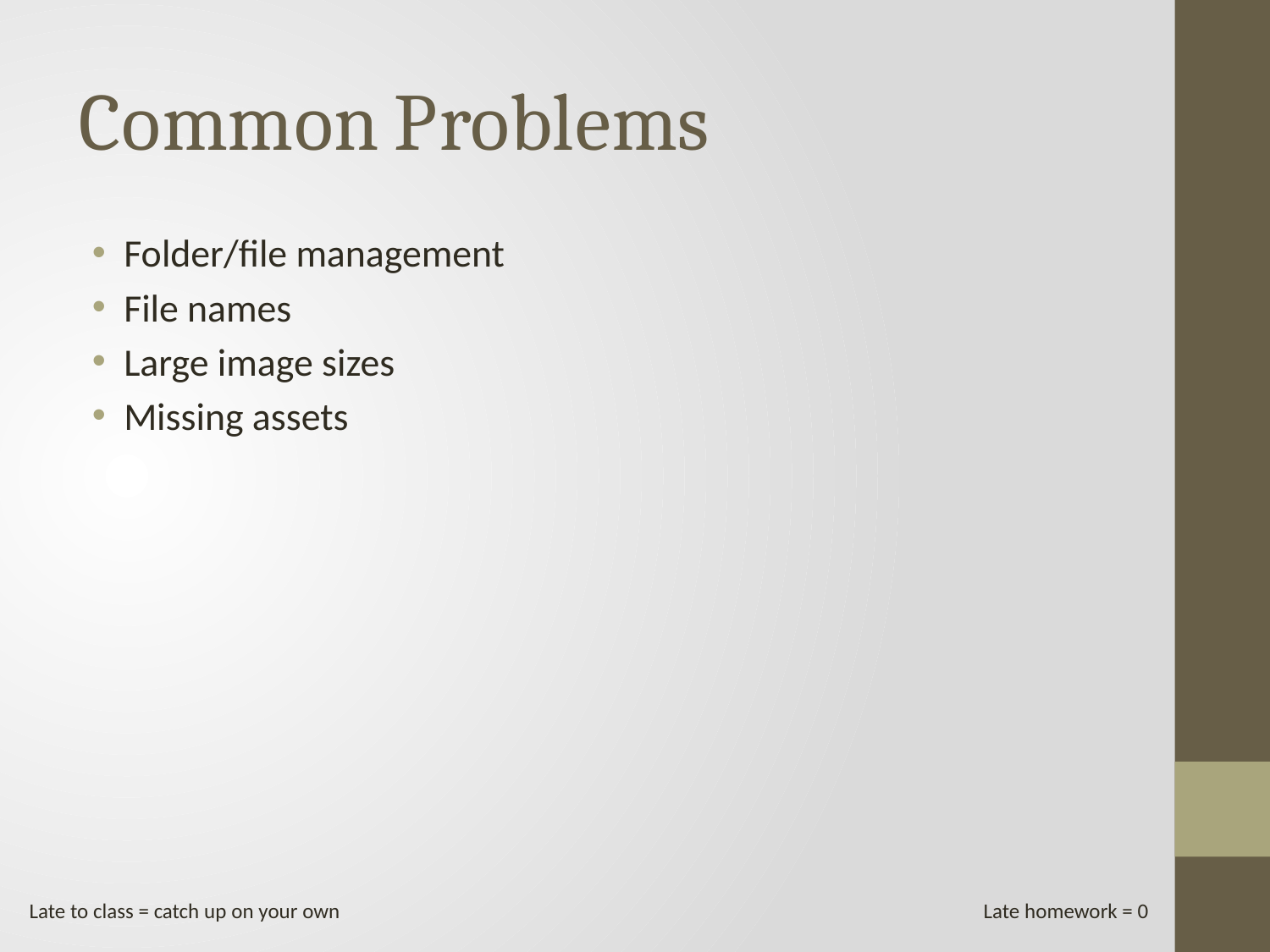

# Common Problems
Folder/file management
File names
Large image sizes
Missing assets